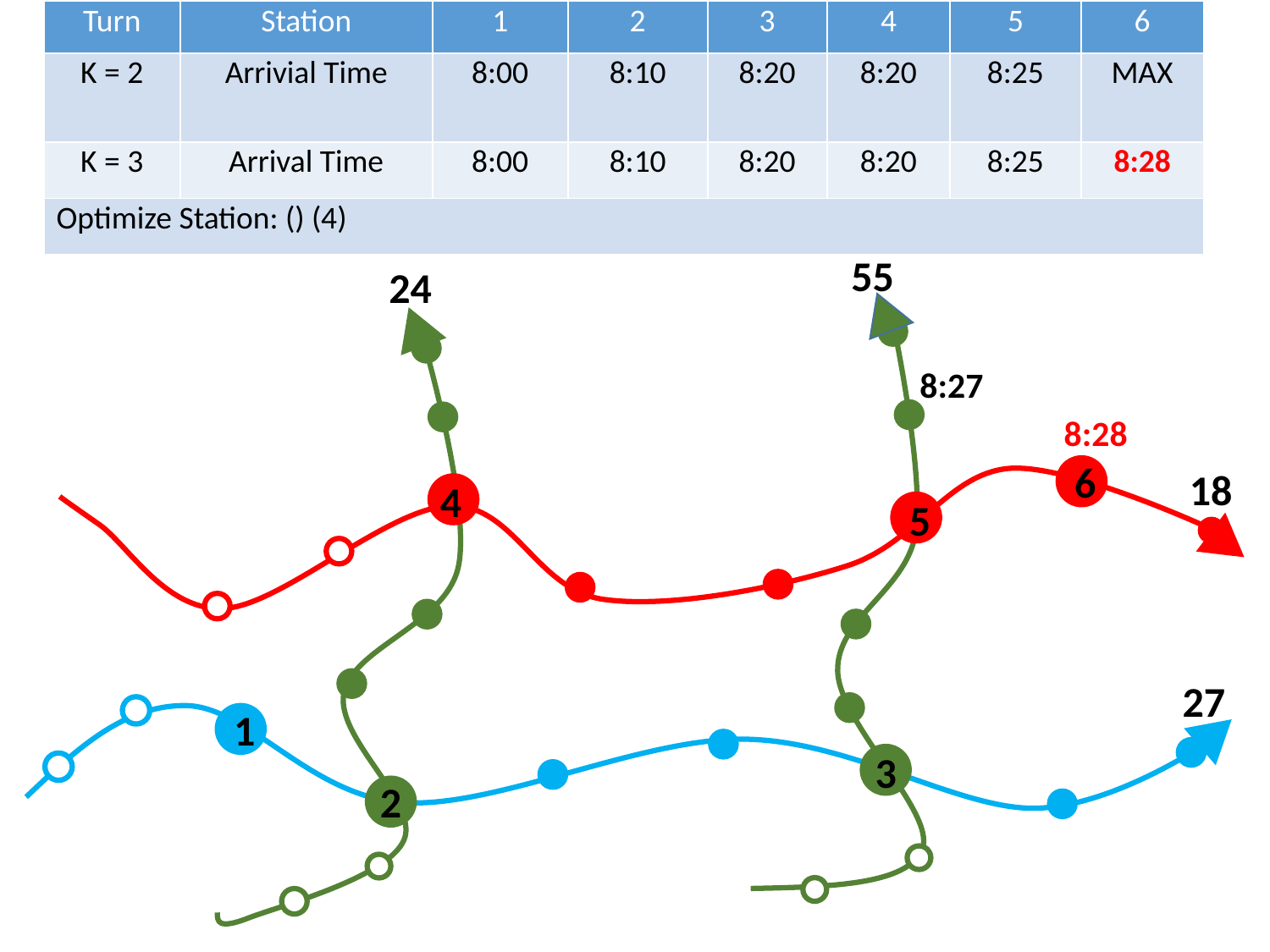

| Turn | Station | 1 | 2 | 3 | 4 | 5 | 6 |
| --- | --- | --- | --- | --- | --- | --- | --- |
| K = 2 | Arrivial Time | 8:00 | 8:10 | 8:20 | 8:20 | 8:25 | MAX |
| K = 3 | Arrival Time | 8:00 | 8:10 | 8:20 | 8:20 | 8:25 | 8:28 |
| Optimize Station: () (4) |  |  |  |  |  |  |  |
55
24

8:27

8:28
18
6

4

5

27

1

3

2